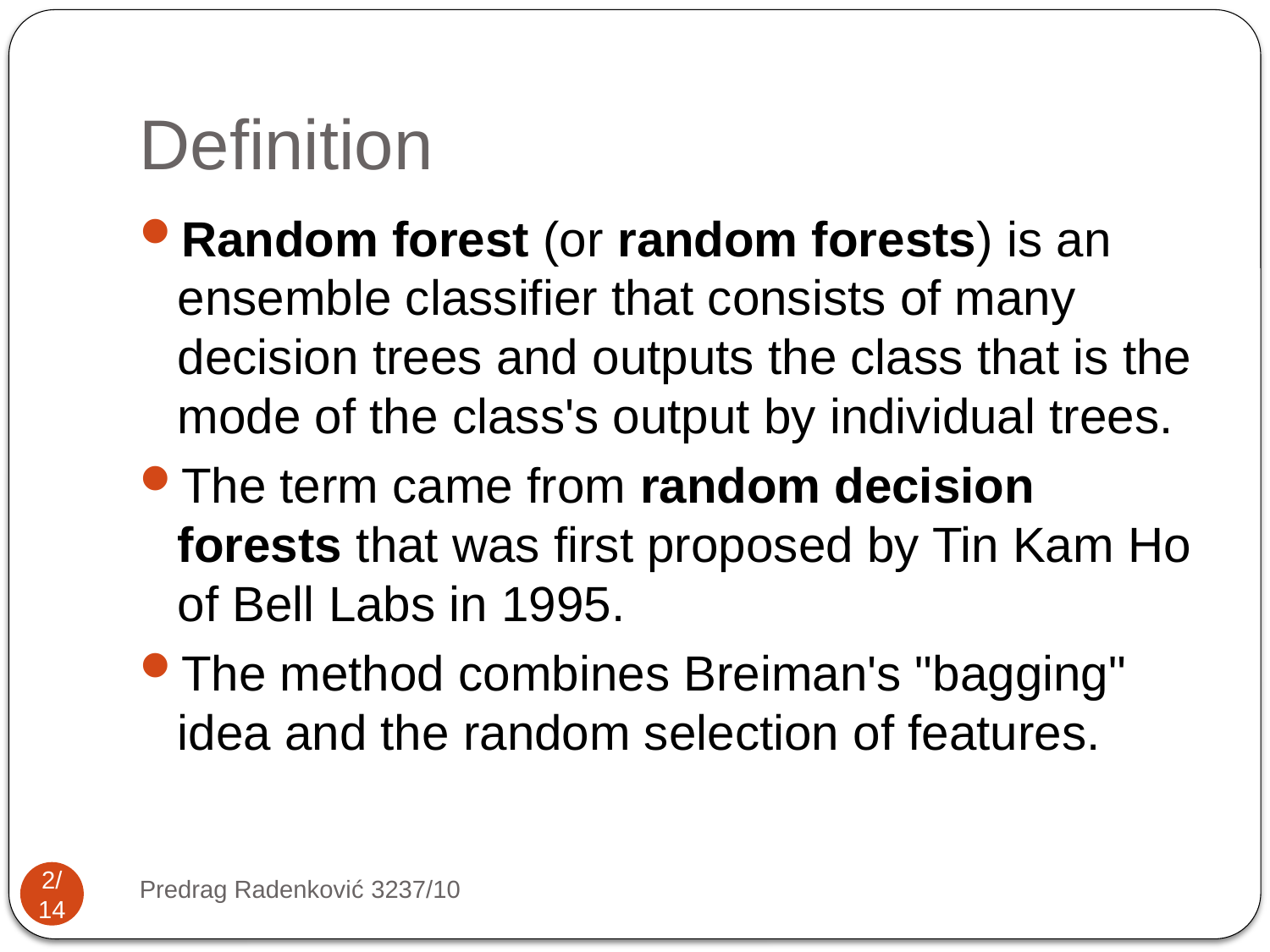

# Definition
Random forest (or random forests) is an ensemble classifier that consists of many decision trees and outputs the class that is the mode of the class's output by individual trees.
The term came from random decision forests that was first proposed by Tin Kam Ho of Bell Labs in 1995.
The method combines Breiman's "bagging" idea and the random selection of features.
Predrag Radenković 3237/10
2/14